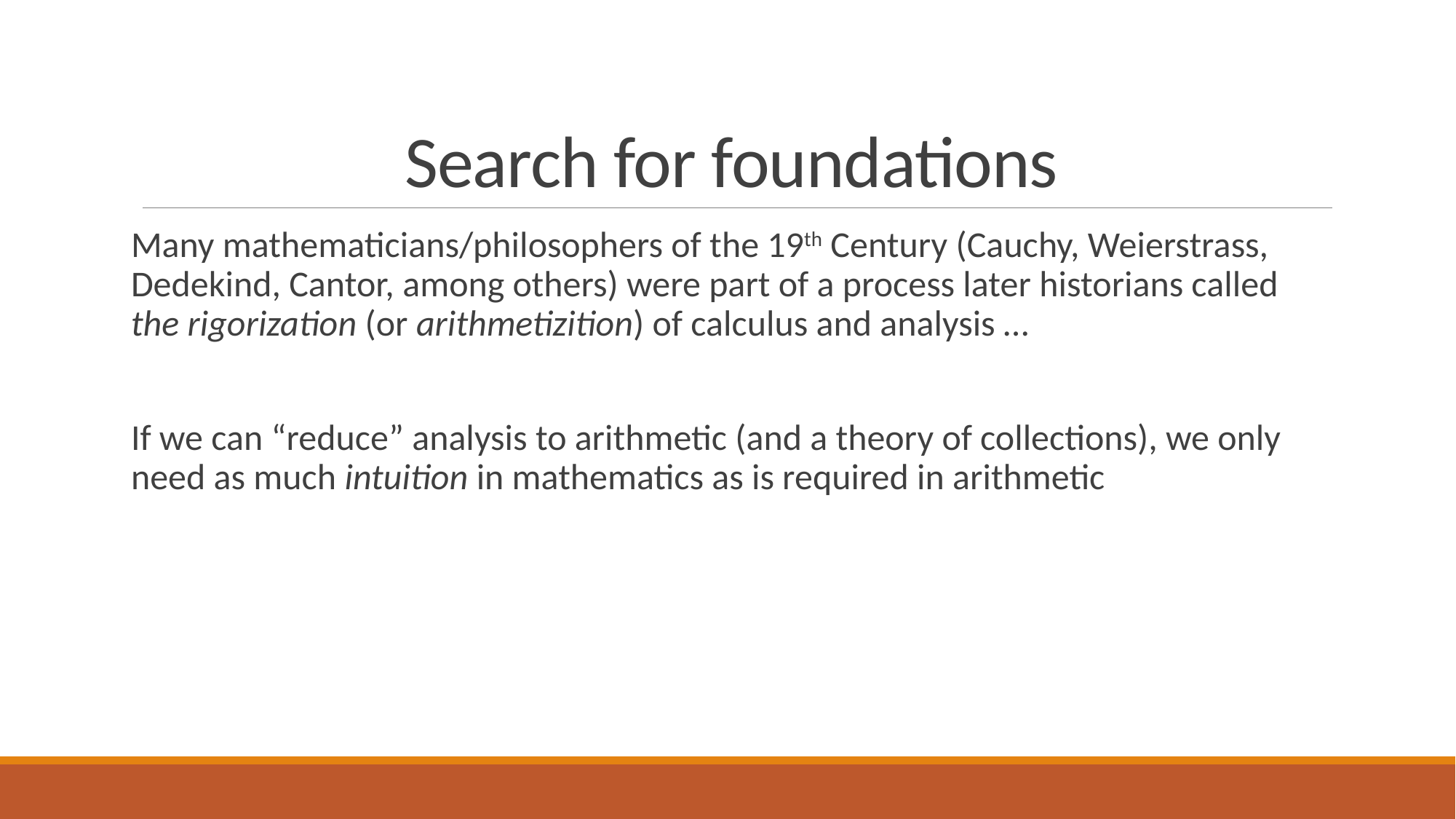

# Search for foundations
Many mathematicians/philosophers of the 19th Century (Cauchy, Weierstrass, Dedekind, Cantor, among others) were part of a process later historians called the rigorization (or arithmetizition) of calculus and analysis …

If we can “reduce” analysis to arithmetic (and a theory of collections), we only need as much intuition in mathematics as is required in arithmetic